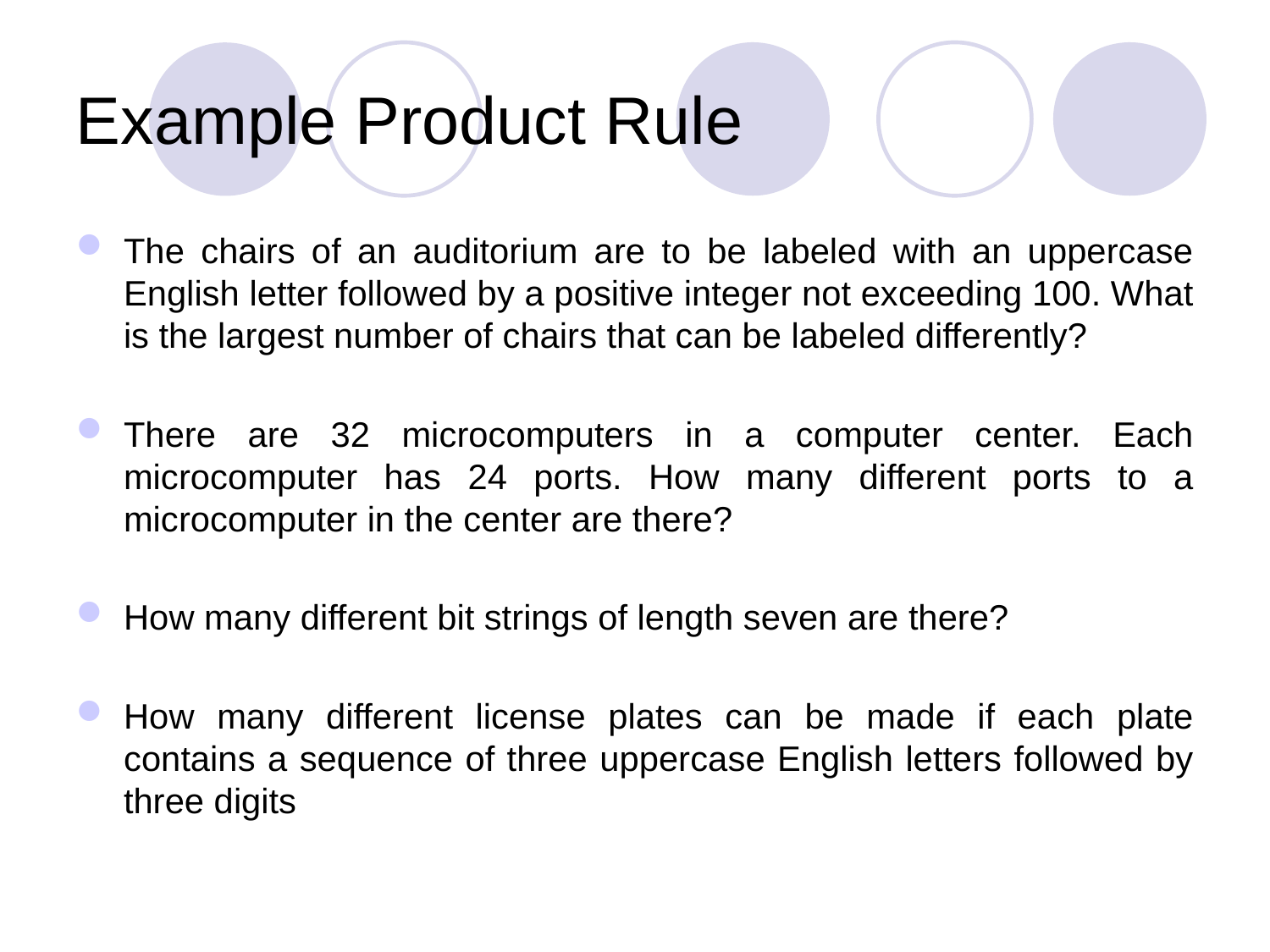

# Example Product Rule
The chairs of an auditorium are to be labeled with an uppercase English letter followed by a positive integer not exceeding 100. What is the largest number of chairs that can be labeled differently?

There are 32 microcomputers in a computer center. Each microcomputer has 24 ports. How many different ports to a microcomputer in the center are there?

How many different bit strings of length seven are there?

How many different license plates can be made if each plate contains a sequence of three uppercase English letters followed by three digits